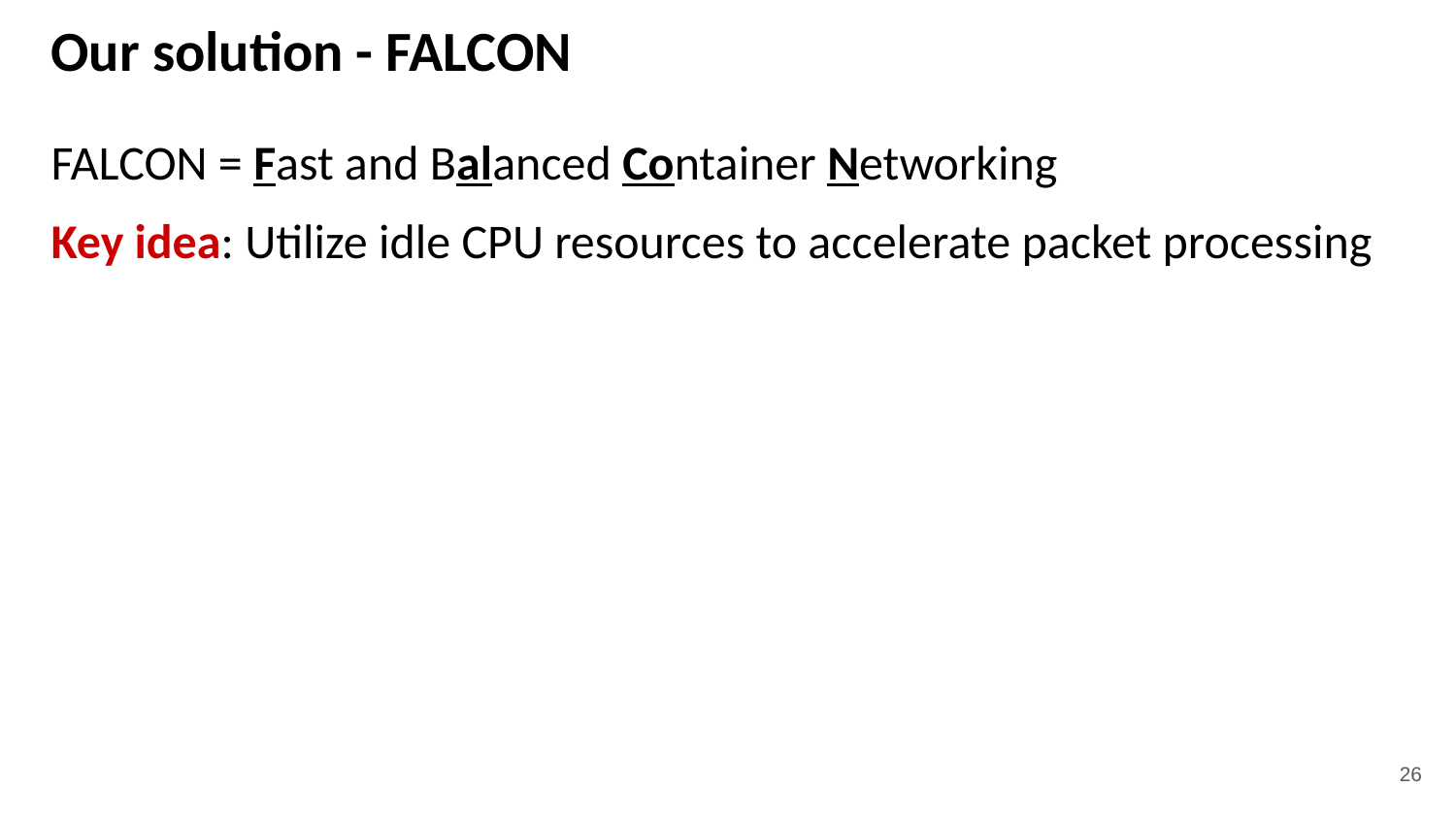

# Our solution - FALCON
FALCON = Fast and Balanced Container Networking
Key idea: Utilize idle CPU resources to accelerate packet processing
26